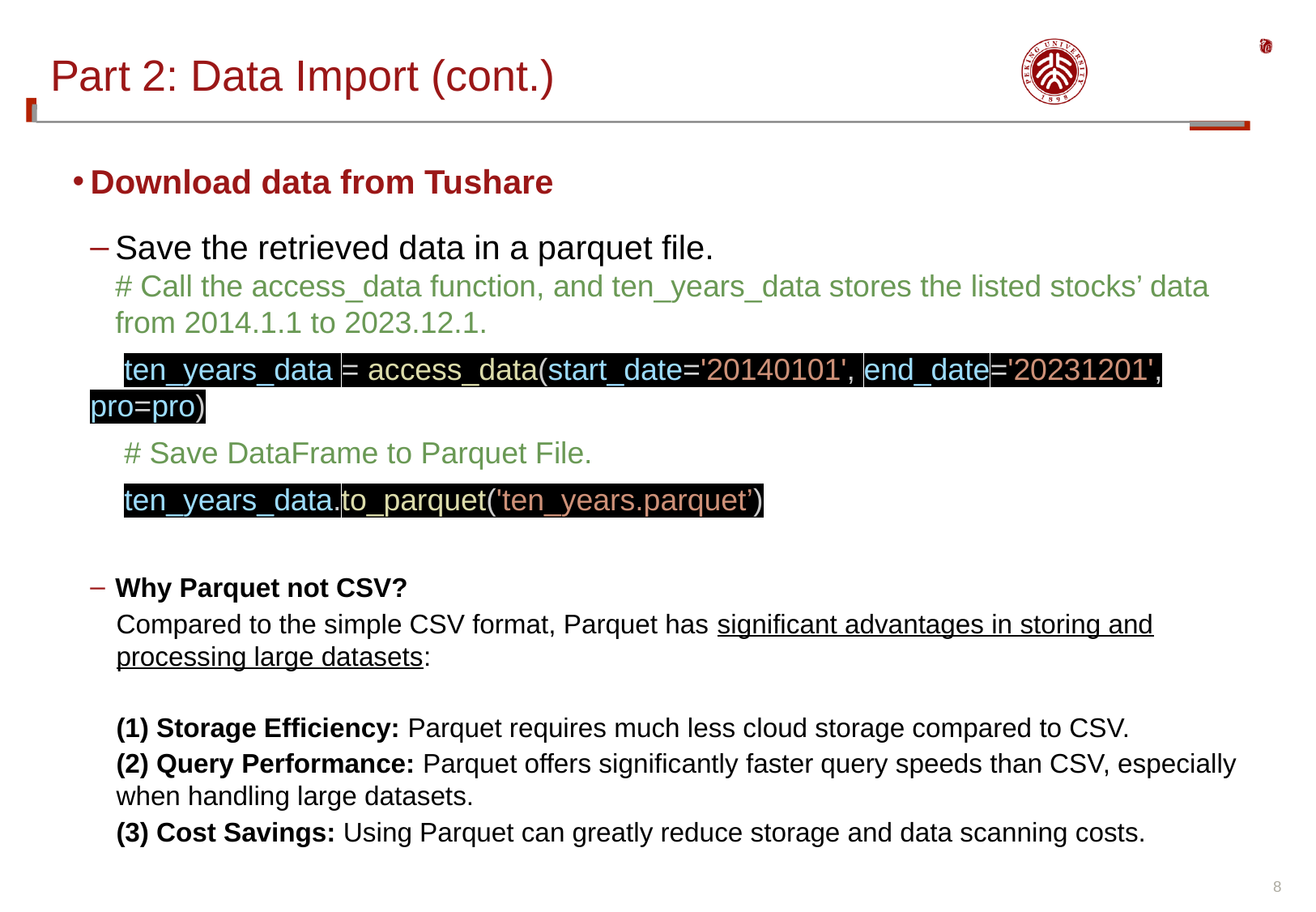

Part 2: Data Import (cont.)
Download data from Tushare
Save the retrieved data in a parquet file.
# Call the access_data function, and ten_years_data stores the listed stocks’ data from 2014.1.1 to 2023.12.1.
    ten_years_data = access_data(start_date='20140101', end_date='20231201', pro=pro)
    # Save DataFrame to Parquet File.
    ten_years_data.to_parquet('ten_years.parquet’)

Why Parquet not CSV?
Compared to the simple CSV format, Parquet has significant advantages in storing and processing large datasets:

(1) Storage Efficiency: Parquet requires much less cloud storage compared to CSV.
(2) Query Performance: Parquet offers significantly faster query speeds than CSV, especially when handling large datasets.
(3) Cost Savings: Using Parquet can greatly reduce storage and data scanning costs.